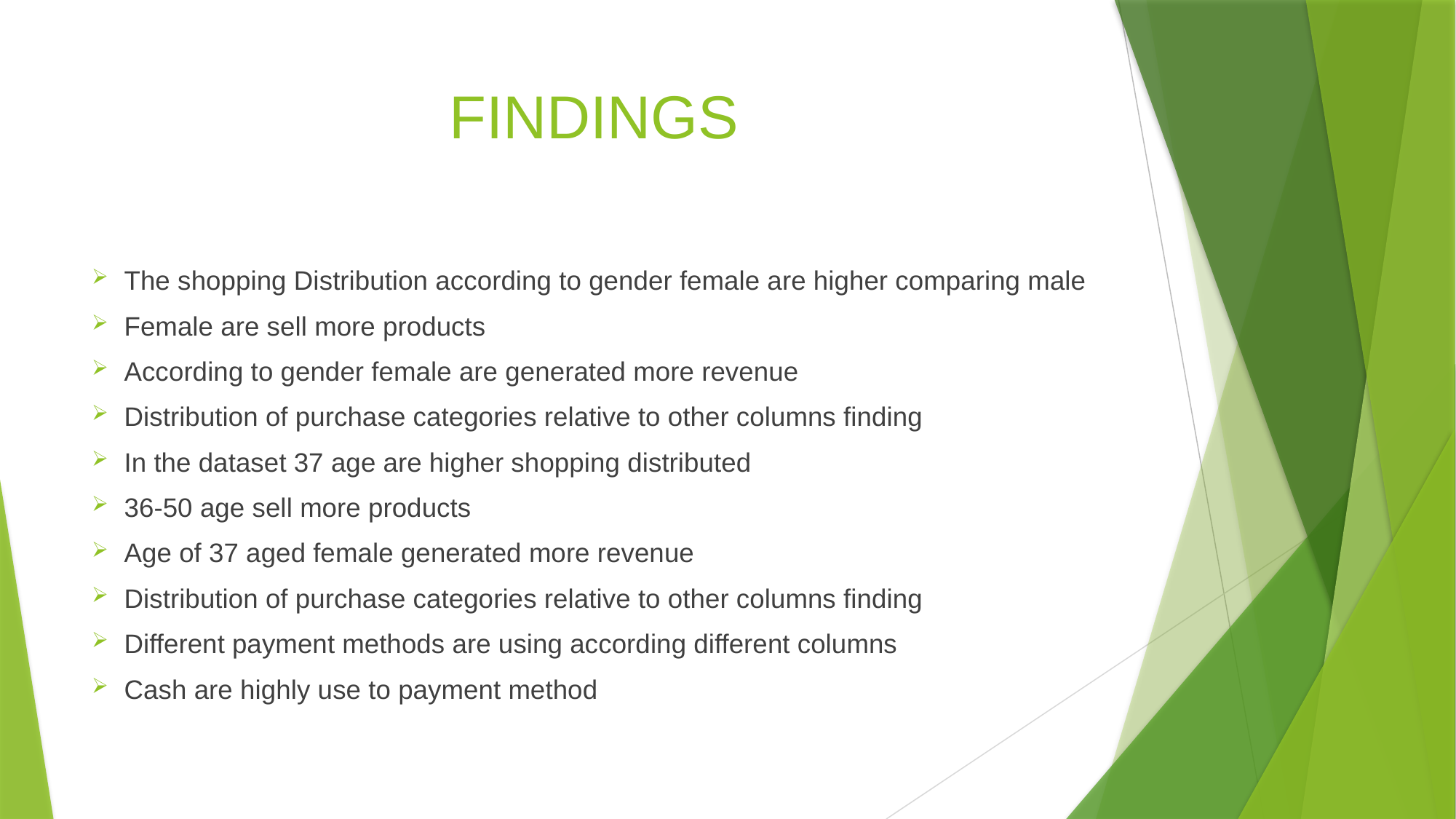

# FINDINGS
The shopping Distribution according to gender female are higher comparing male
Female are sell more products
According to gender female are generated more revenue
Distribution of purchase categories relative to other columns finding
In the dataset 37 age are higher shopping distributed
36-50 age sell more products
Age of 37 aged female generated more revenue
Distribution of purchase categories relative to other columns finding
Different payment methods are using according different columns
Cash are highly use to payment method